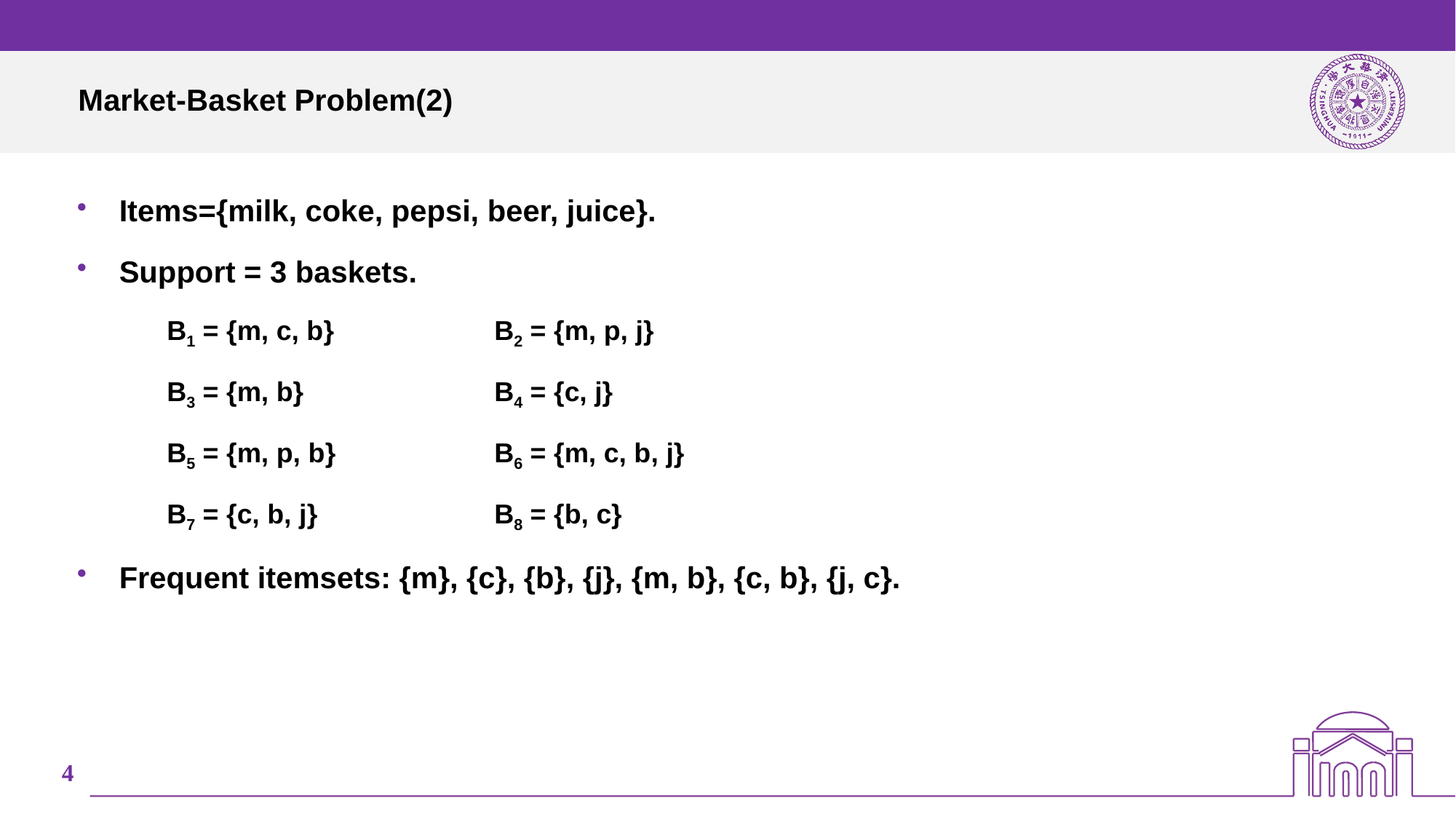

# Market-Basket Problem(2)
Items={milk, coke, pepsi, beer, juice}.
Support = 3 baskets.
	B1 = {m, c, b}	     	B2 = {m, p, j}
	B3 = {m, b}	           	B4 = {c, j}
	B5 = {m, p, b}	     	B6 = {m, c, b, j}
	B7 = {c, b, j}	    	B8 = {b, c}
Frequent itemsets: {m}, {c}, {b}, {j}, {m, b}, {c, b}, {j, c}.